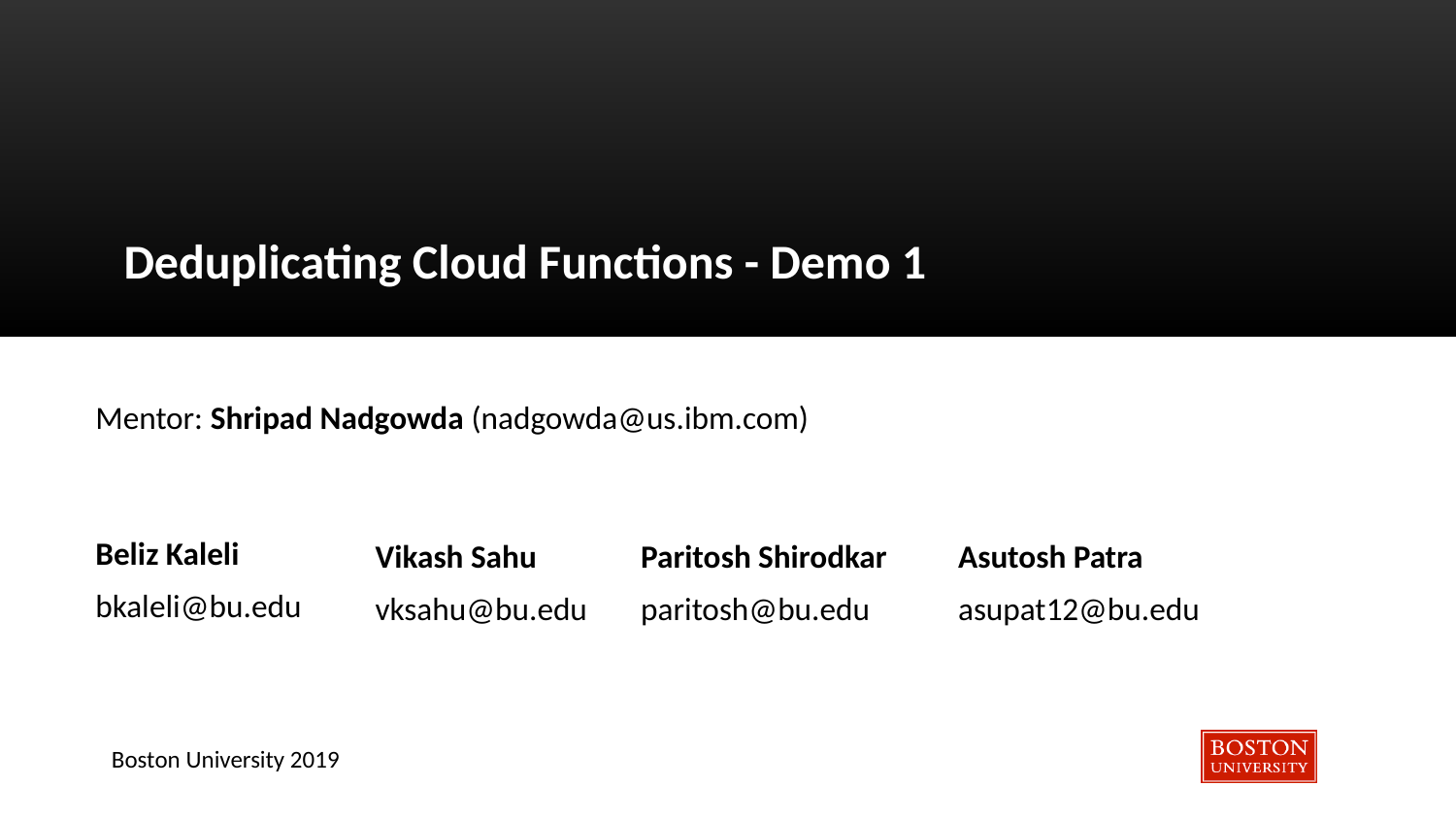

# Deduplicating Cloud Functions - Demo 1
Mentor: Shripad Nadgowda (nadgowda@us.ibm.com)
Vikash Sahu
vksahu@bu.edu

Paritosh Shirodkar
paritosh@bu.edu

Asutosh Patra
asupat12@bu.edu

Beliz Kaleli
bkaleli@bu.edu